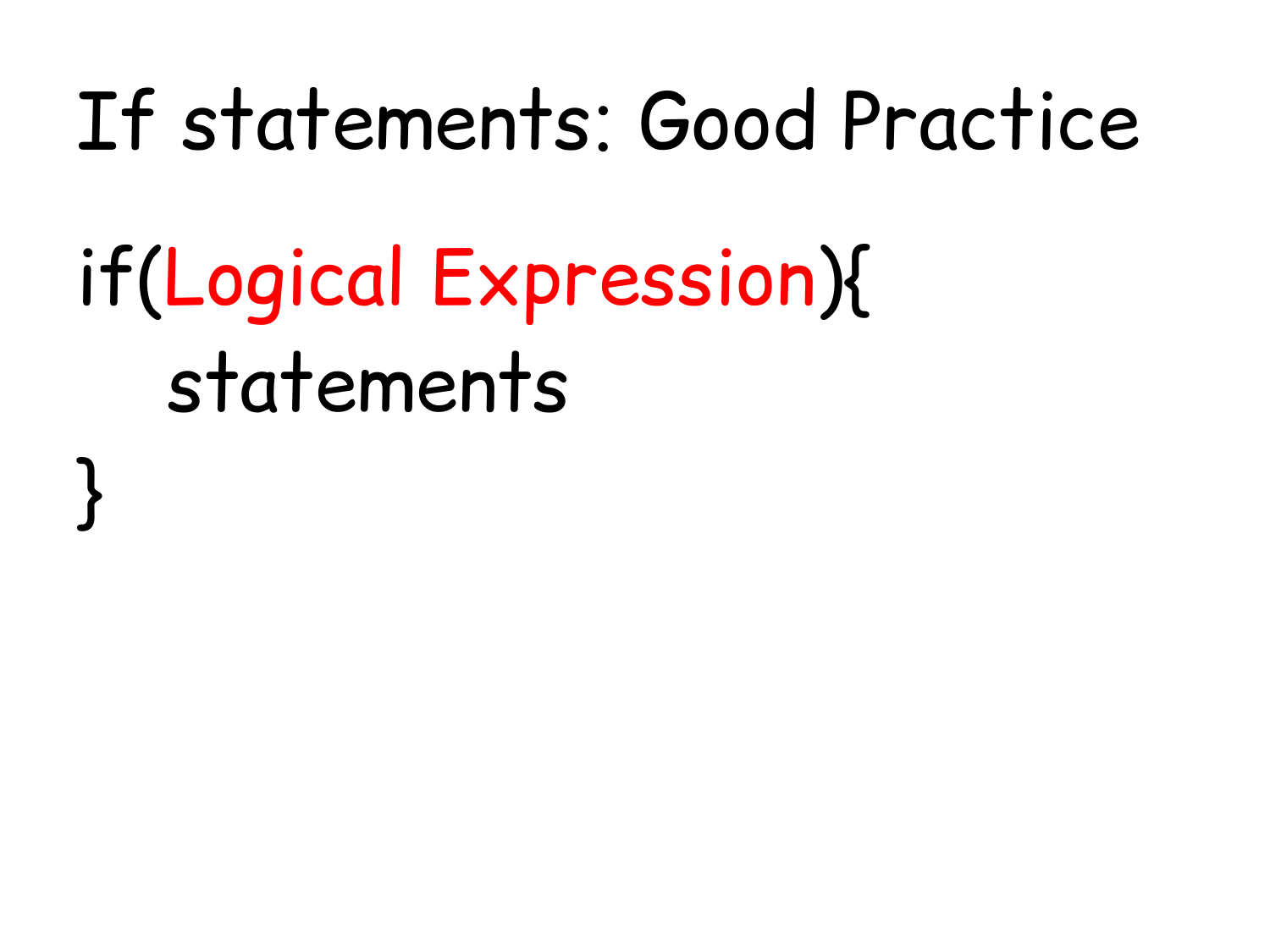

# If statements: Good Practice
if(Logical Expression){
    statements
}